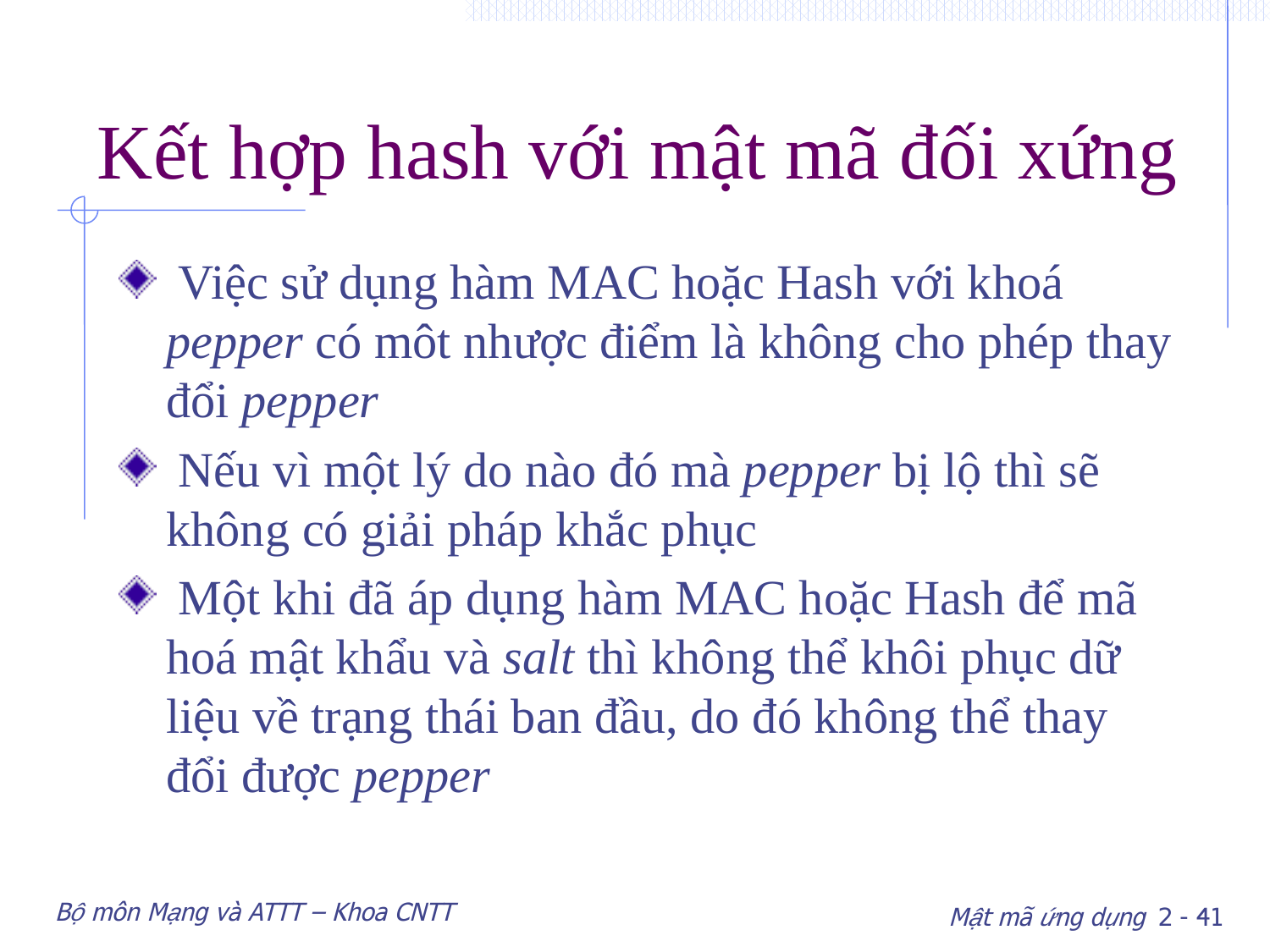

# Kết hợp hash với mật mã đối xứng
 Việc sử dụng hàm MAC hoặc Hash với khoá pepper có môt nhược điểm là không cho phép thay đổi pepper
 Nếu vì một lý do nào đó mà pepper bị lộ thì sẽ không có giải pháp khắc phục
 Một khi đã áp dụng hàm MAC hoặc Hash để mã hoá mật khẩu và salt thì không thể khôi phục dữ liệu về trạng thái ban đầu, do đó không thể thay đổi được pepper

Bộ môn Mạng và ATTT – Khoa CNTT